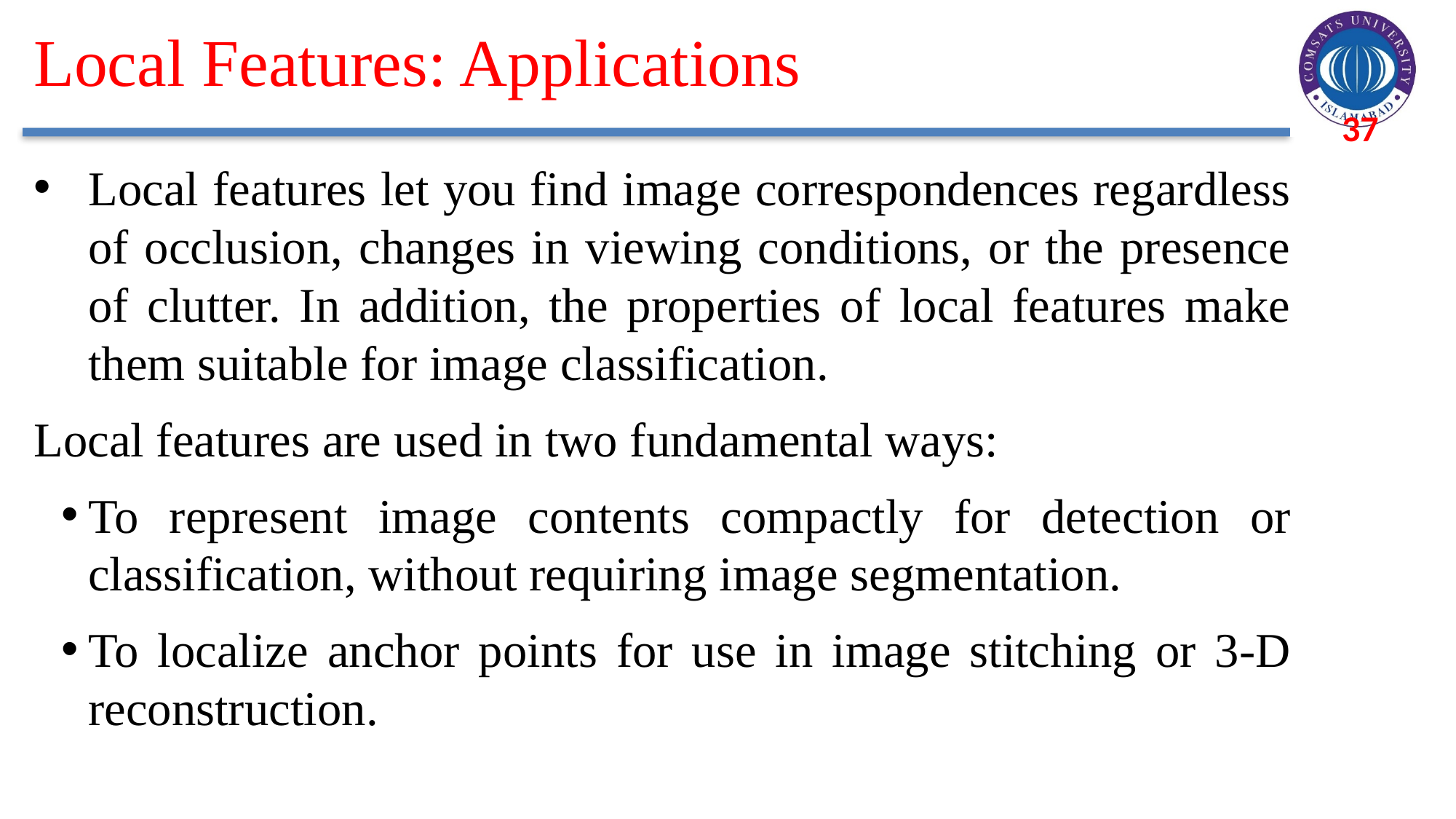

Local Features: Applications

Local features let you find image correspondences regardless of occlusion, changes in viewing conditions, or the presence of clutter. In addition, the properties of local features make them suitable for image classification.
Local features are used in two fundamental ways:
To represent image contents compactly for detection or classification, without requiring image segmentation.
To localize anchor points for use in image stitching or 3-D reconstruction.